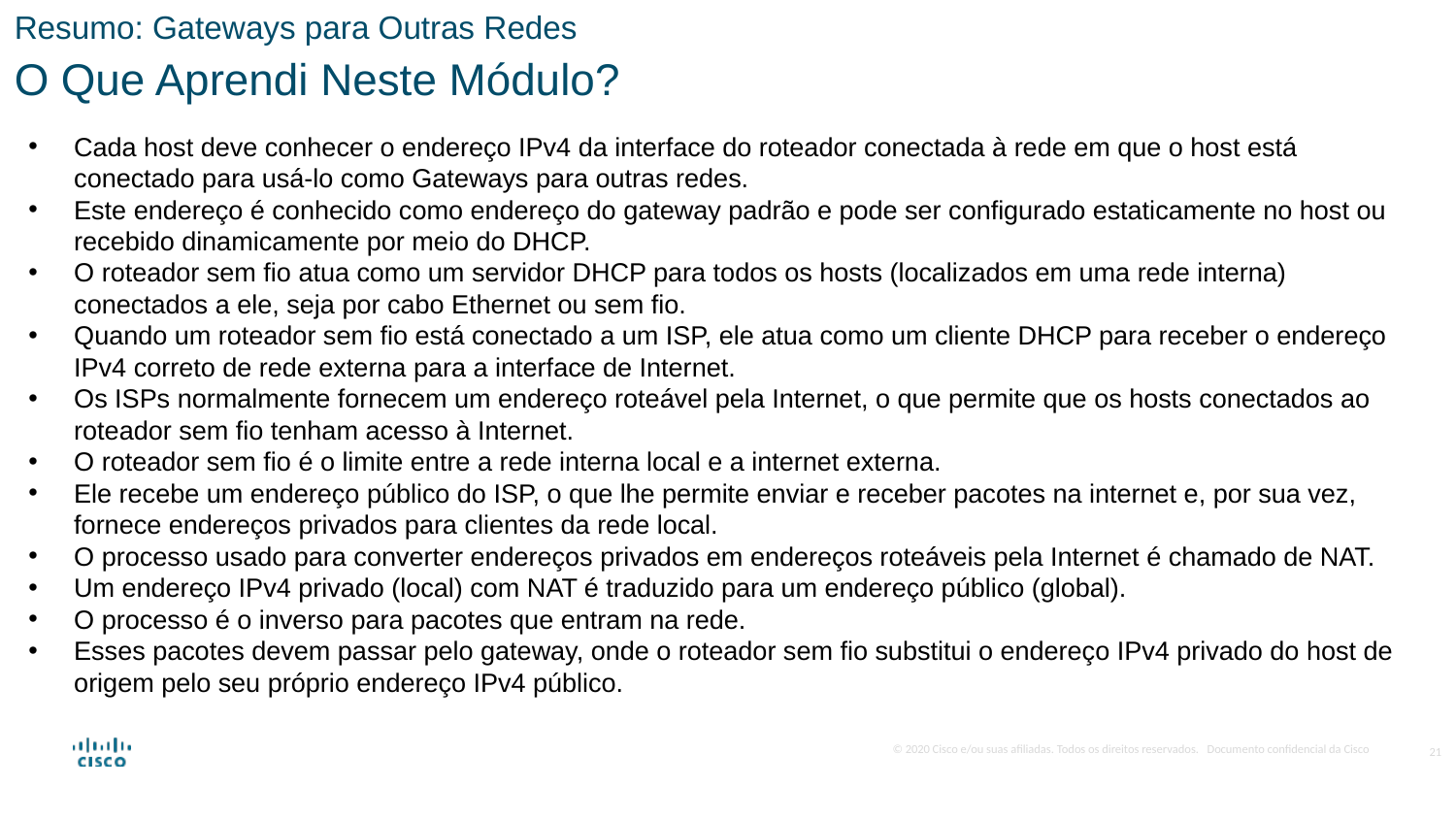

Resumo: Gateways para Outras Redes
O Que Aprendi Neste Módulo?
Cada host deve conhecer o endereço IPv4 da interface do roteador conectada à rede em que o host está conectado para usá-lo como Gateways para outras redes.
Este endereço é conhecido como endereço do gateway padrão e pode ser configurado estaticamente no host ou recebido dinamicamente por meio do DHCP.
O roteador sem fio atua como um servidor DHCP para todos os hosts (localizados em uma rede interna) conectados a ele, seja por cabo Ethernet ou sem fio.
Quando um roteador sem fio está conectado a um ISP, ele atua como um cliente DHCP para receber o endereço IPv4 correto de rede externa para a interface de Internet.
Os ISPs normalmente fornecem um endereço roteável pela Internet, o que permite que os hosts conectados ao roteador sem fio tenham acesso à Internet.
O roteador sem fio é o limite entre a rede interna local e a internet externa.
Ele recebe um endereço público do ISP, o que lhe permite enviar e receber pacotes na internet e, por sua vez, fornece endereços privados para clientes da rede local.
O processo usado para converter endereços privados em endereços roteáveis pela Internet é chamado de NAT.
Um endereço IPv4 privado (local) com NAT é traduzido para um endereço público (global).
O processo é o inverso para pacotes que entram na rede.
Esses pacotes devem passar pelo gateway, onde o roteador sem fio substitui o endereço IPv4 privado do host de origem pelo seu próprio endereço IPv4 público.

21